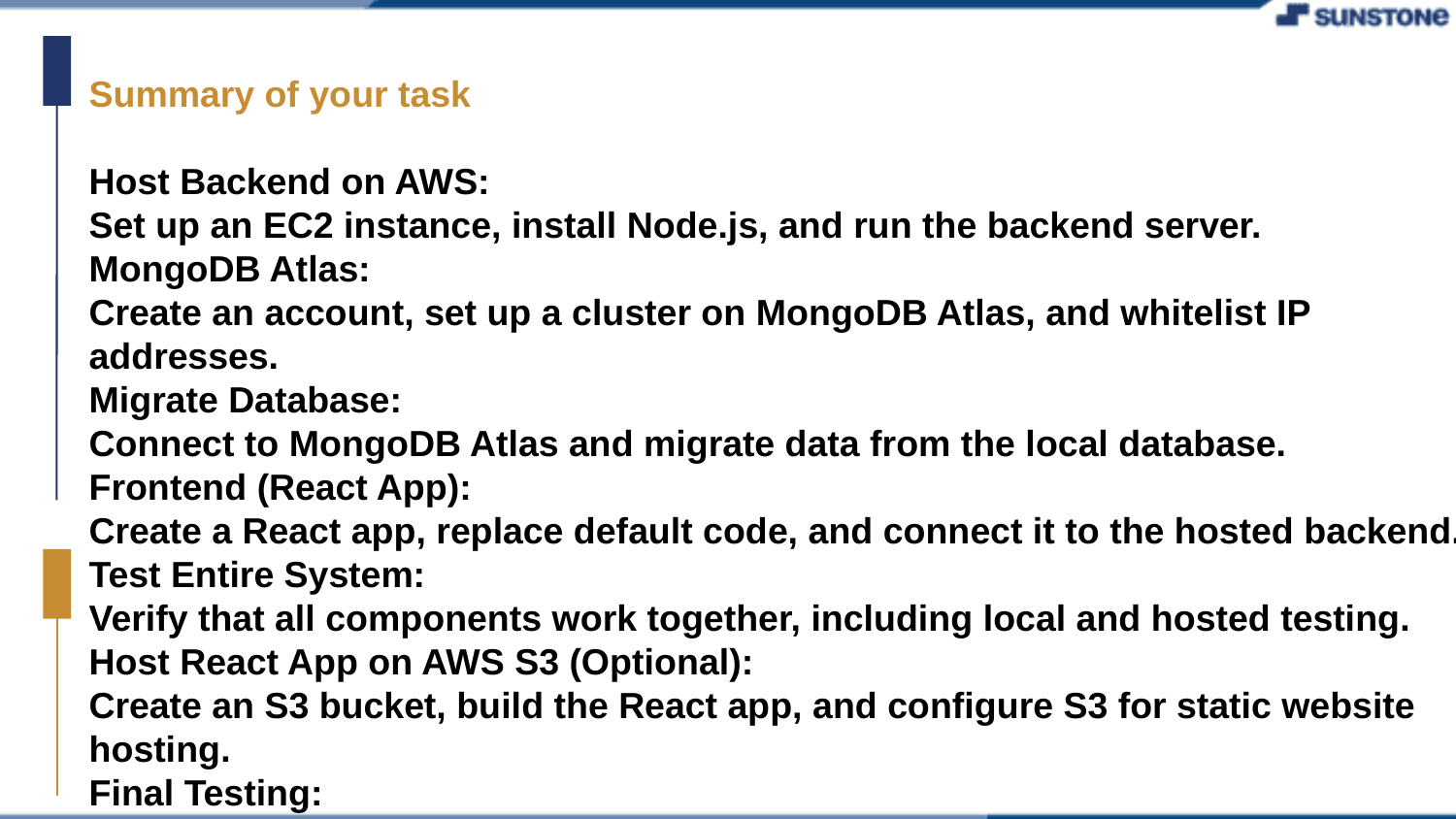

Summary of your task

Host Backend on AWS:
Set up an EC2 instance, install Node.js, and run the backend server.
MongoDB Atlas:
Create an account, set up a cluster on MongoDB Atlas, and whitelist IP addresses.
Migrate Database:
Connect to MongoDB Atlas and migrate data from the local database.
Frontend (React App):
Create a React app, replace default code, and connect it to the hosted backend.
Test Entire System:
Verify that all components work together, including local and hosted testing.
Host React App on AWS S3 (Optional):
Create an S3 bucket, build the React app, and configure S3 for static website hosting.
Final Testing:
Perform a final comprehensive test to ensure the entire system functions correctly.